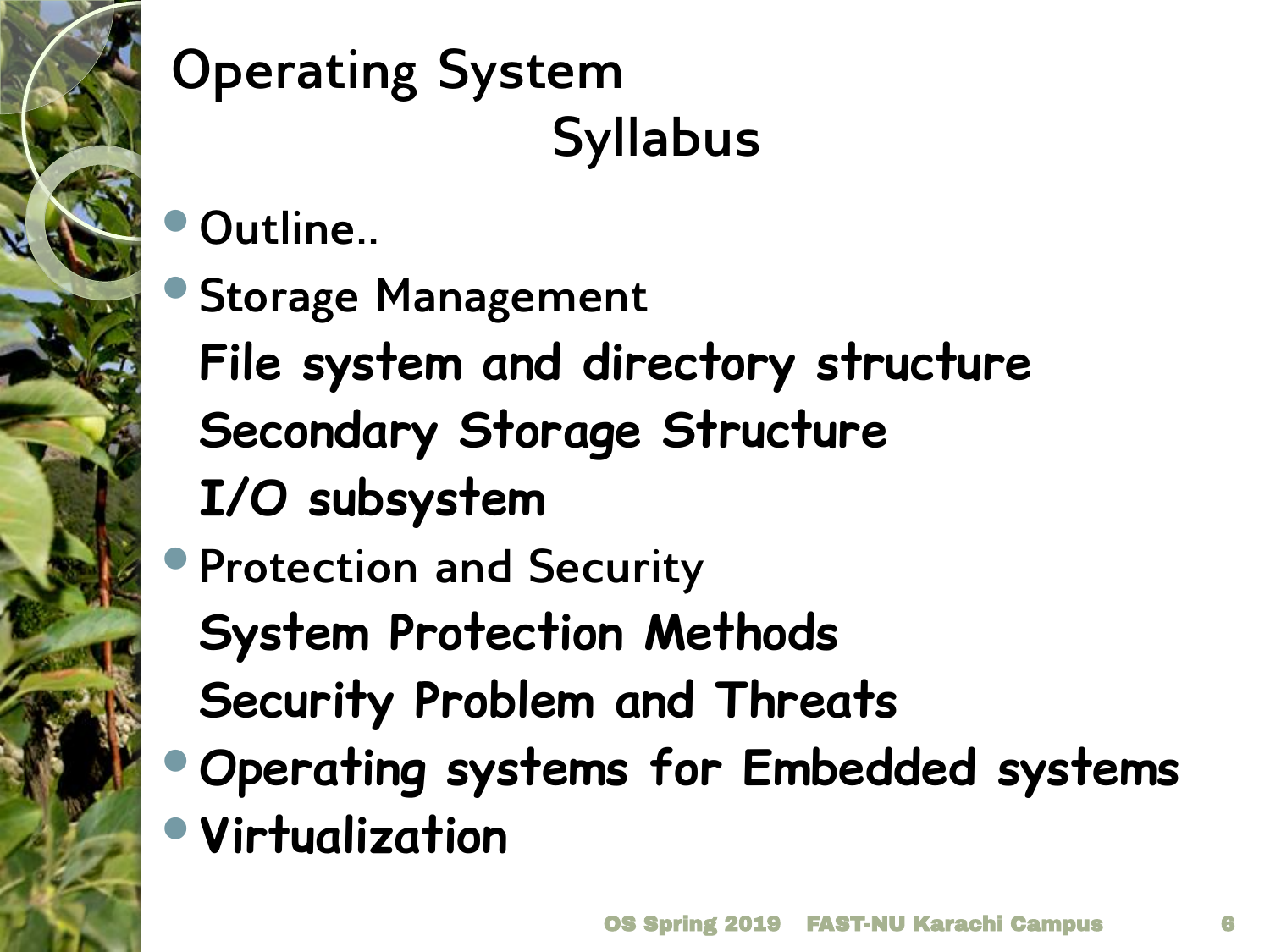

# Operating System Syllabus
Outline..
Storage Management
		File system and directory structure
		Secondary Storage Structure
		I/O subsystem
Protection and Security
		System Protection Methods
		Security Problem and Threats
Operating systems for Embedded systems
Virtualization
OS Spring 2019
FAST-NU Karachi Campus
6